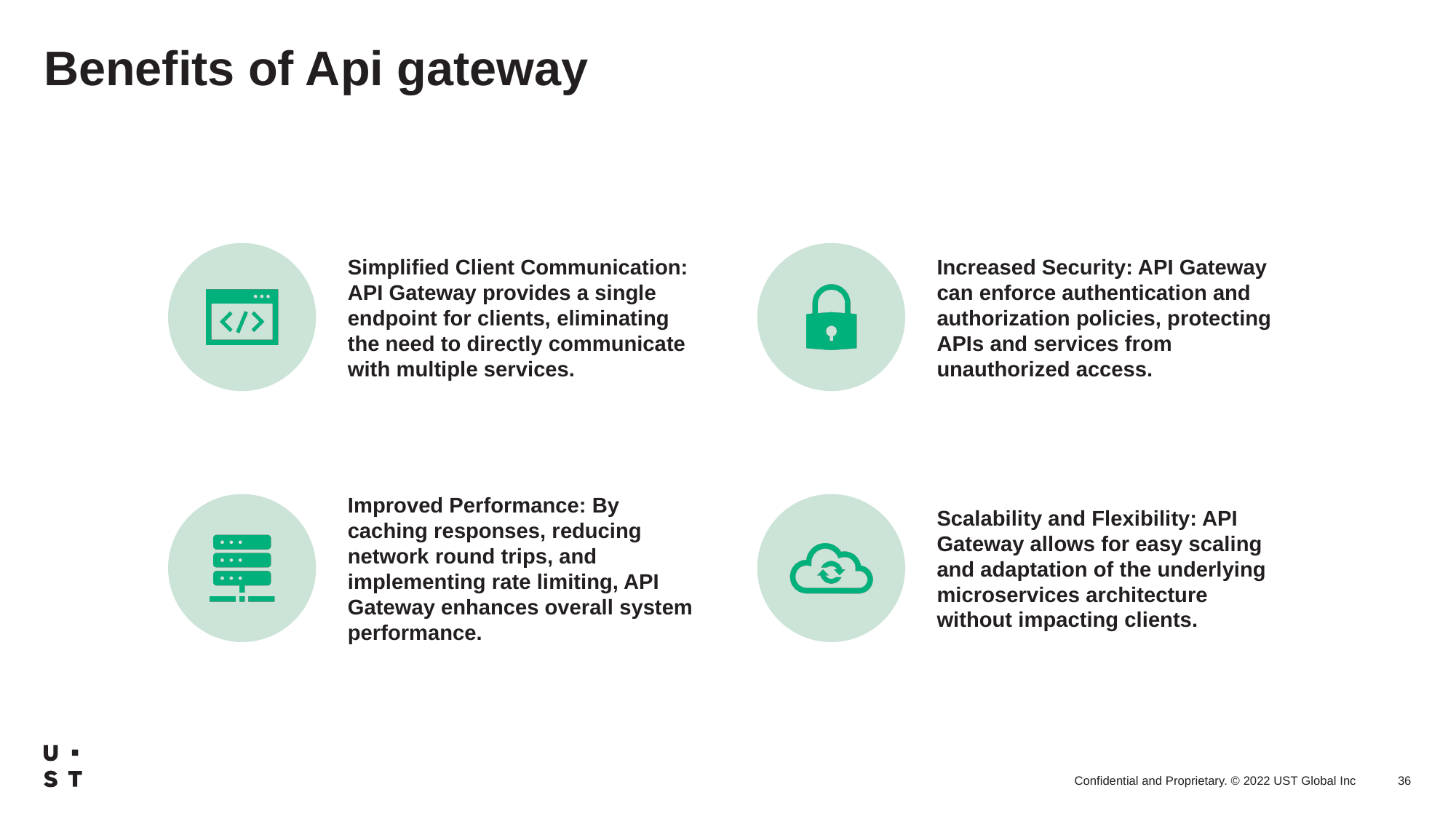

Benefits of Api gateway
Simplified Client Communication: API Gateway provides a single endpoint for clients, eliminating the need to directly communicate with multiple services.
Increased Security: API Gateway can enforce authentication and authorization policies, protecting APIs and services from unauthorized access.
Improved Performance: By caching responses, reducing network round trips, and implementing rate limiting, API Gateway enhances overall system performance.
Scalability and Flexibility: API Gateway allows for easy scaling and adaptation of the underlying microservices architecture without impacting clients.